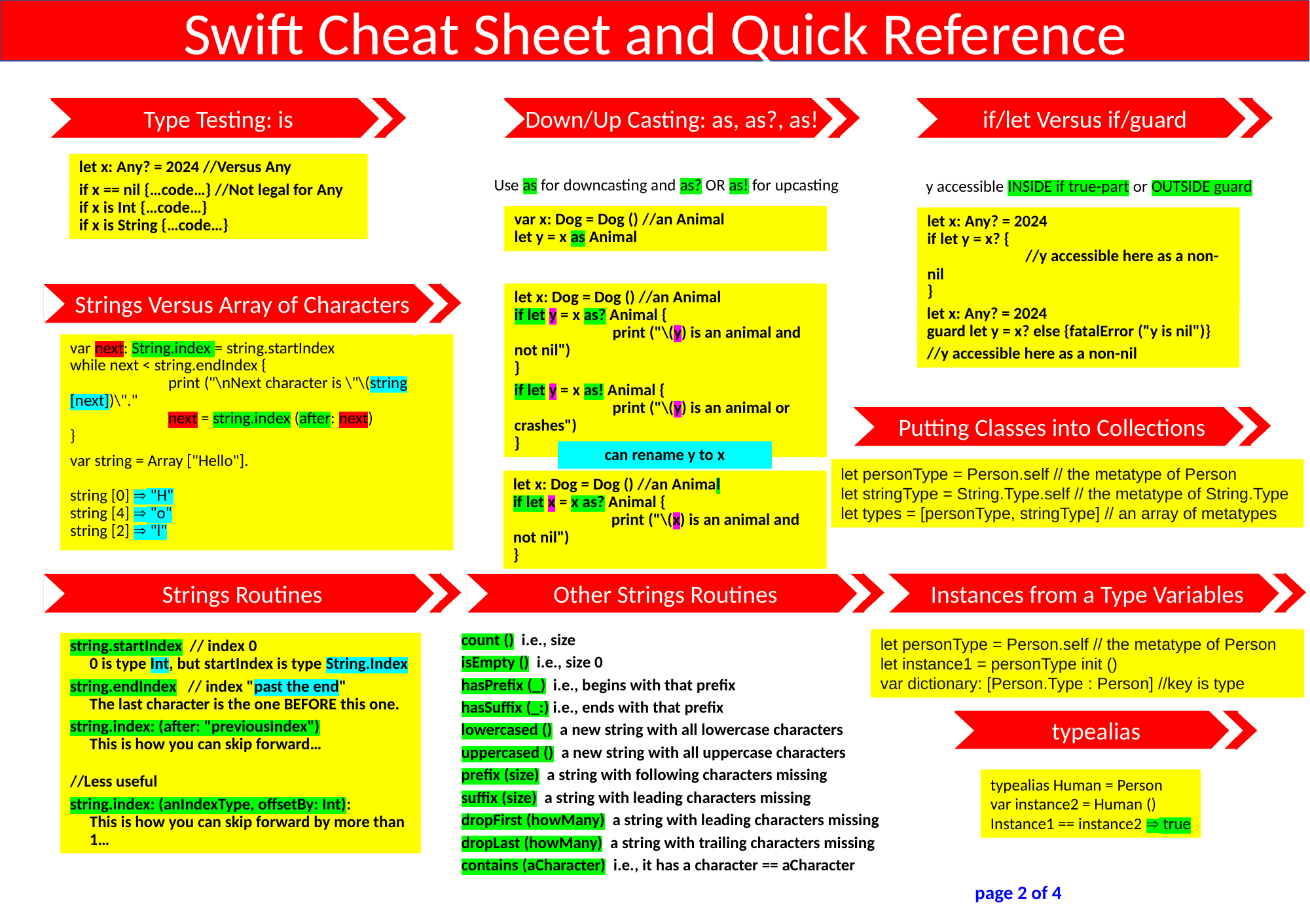

Swift Cheat Sheet and Quick Reference
Type Testing: is

Down/Up Casting: as, as?, as!

if/let Versus if/guard

Use as for downcasting and as? OR as! for upcasting
y accessible INSIDE if true-part or OUTSIDE guard
let x: Any? = 2024 //Versus Any
if x == nil {…code…} //Not legal for Any
if x is Int {…code…}
if x is String {…code…}
var x: Dog = Dog () //an Animal
let y = x as Animal
let x: Any? = 2024
if let y = x? {
	//y accessible here as a non-nil
}
Strings Versus Array of Characters

let x: Dog = Dog () //an Animal
if let y = x as? Animal {
	print ("\(y) is an animal and not nil")
}
if let y = x as! Animal {
	print ("\(y) is an animal or crashes")
}
let x: Any? = 2024
guard let y = x? else {fatalError ("y is nil")}
//y accessible here as a non-nil
var next: String.index = string.startIndex
while next < string.endIndex {
	print ("\nNext character is \"\(string [next])\"."
	next = string.index (after: next)
}
Putting Classes into Collections

can rename y to x
var string = Array ["Hello"].
string [0] ⇒ "H"
string [4] ⇒ "o"
string [2] ⇒ "l"
let personType = Person.self // the metatype of Person
let stringType = String.Type.self // the metatype of String.Type
let types = [personType, stringType] // an array of metatypes
let x: Dog = Dog () //an Animal
if let x = x as? Animal {
	print ("\(x) is an animal and not nil")
}
Instances from a Type Variables

Strings Routines

Other Strings Routines

count ()  i.e., size
isEmpty ()  i.e., size 0
hasPrefix (_)  i.e., begins with that prefix
hasSuffix (_:) i.e., ends with that prefix
lowercased ()  a new string with all lowercase characters
uppercased ()  a new string with all uppercase characters
prefix (size)  a string with following characters missing
suffix (size)  a string with leading characters missing
dropFirst (howMany)  a string with leading characters missing
dropLast (howMany)  a string with trailing characters missing
contains (aCharacter)  i.e., it has a character == aCharacter
let personType = Person.self // the metatype of Person
let instance1 = personType init ()
var dictionary: [Person.Type : Person] //key is type
string.startIndex  // index 0
0 is type Int, but startIndex is type String.Index
string.endIndex   // index "past the end"
The last character is the one BEFORE this one.
string.index: (after: "previousIndex")
This is how you can skip forward…

//Less useful
string.index: (anIndexType, offsetBy: Int):
This is how you can skip forward by more than 1…

typealias

typealias Human = Person
var instance2 = Human ()
Instance1 == instance2 ⇒ true
page 2 of 4